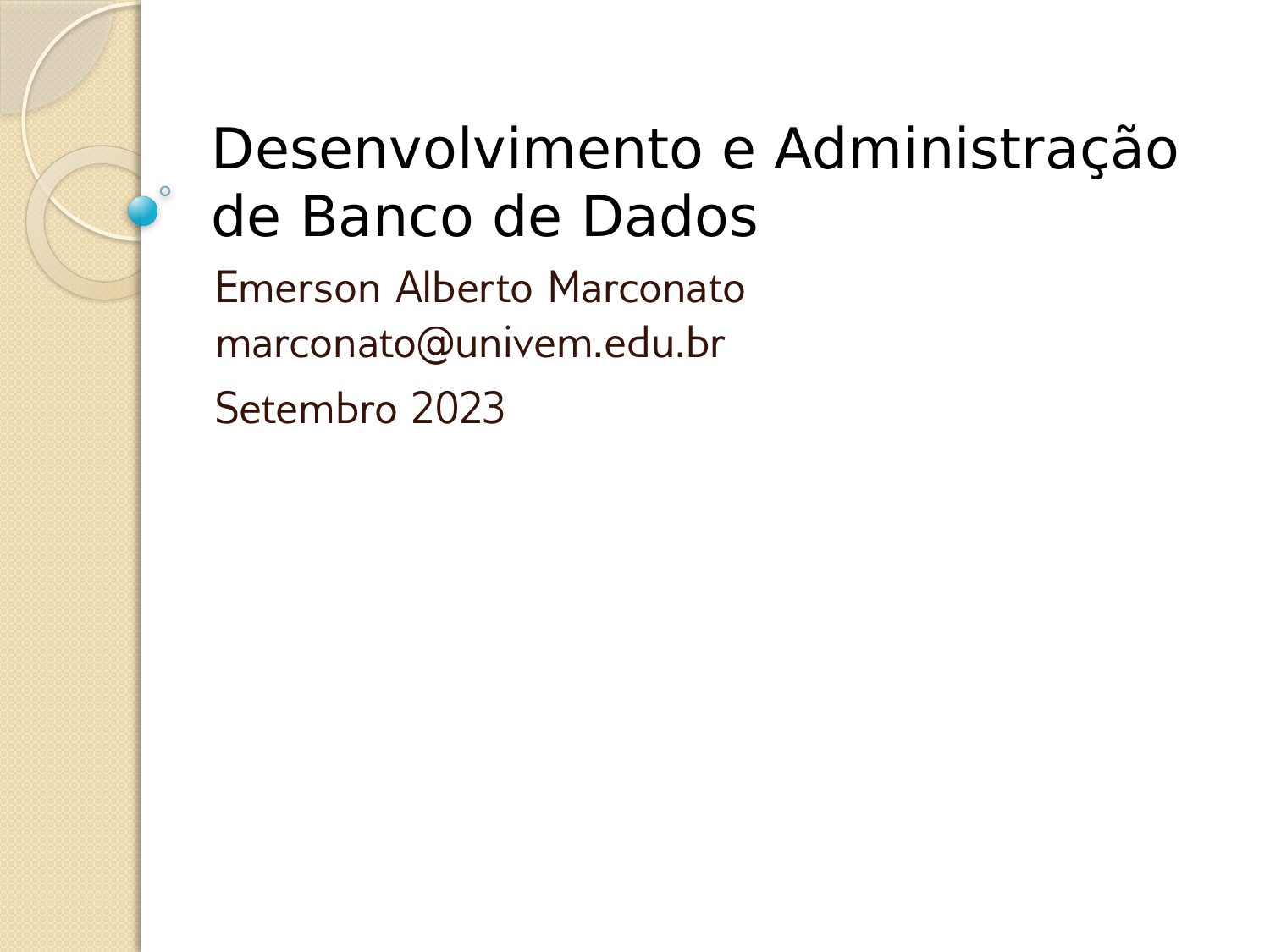

# Desenvolvimento e Administração de Banco de Dados
Emerson Alberto Marconato
marconato@univem.edu.br
Setembro 2023